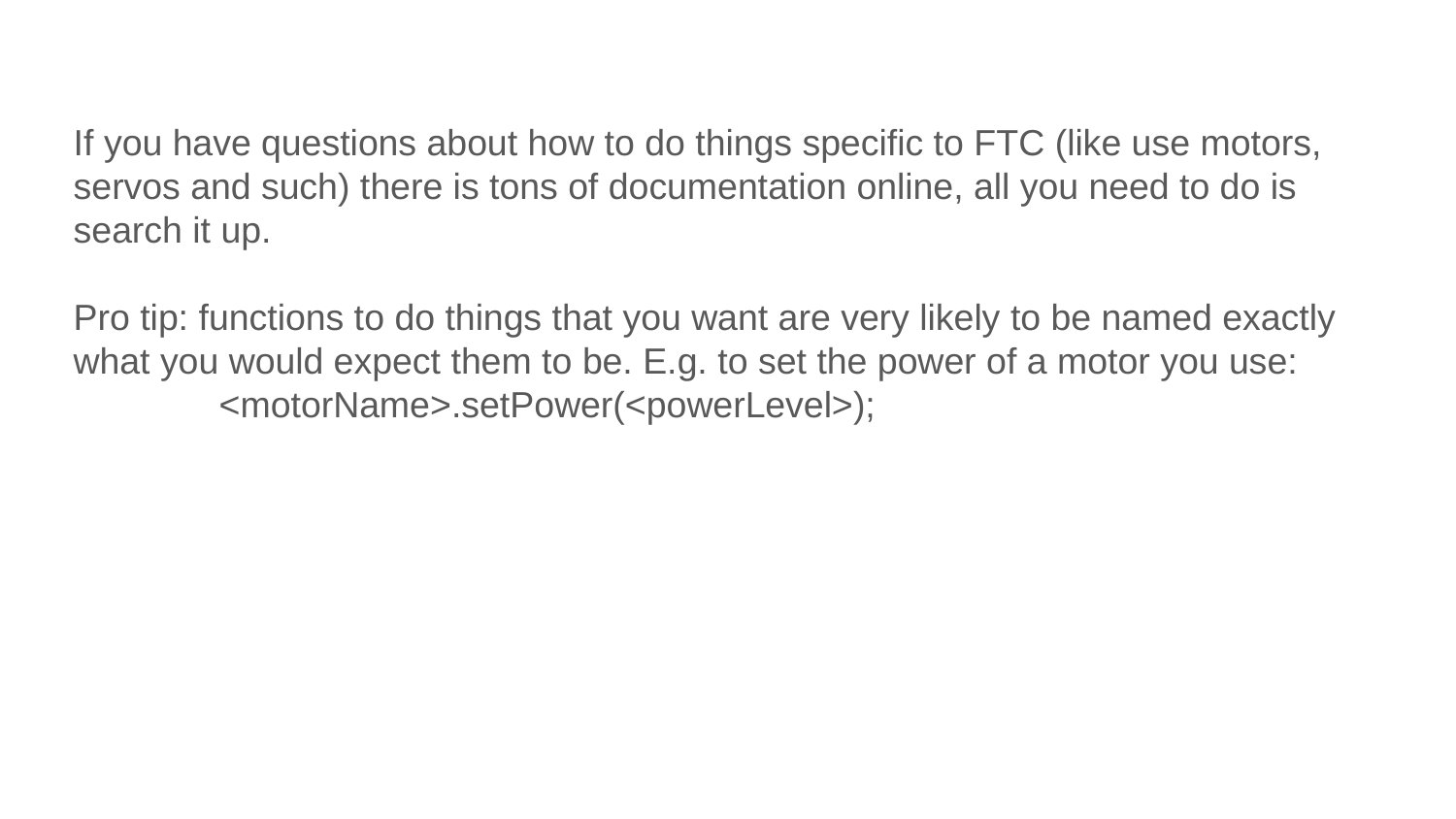

If you have questions about how to do things specific to FTC (like use motors, servos and such) there is tons of documentation online, all you need to do is search it up.

Pro tip: functions to do things that you want are very likely to be named exactly what you would expect them to be. E.g. to set the power of a motor you use:
	<motorName>.setPower(<powerLevel>);